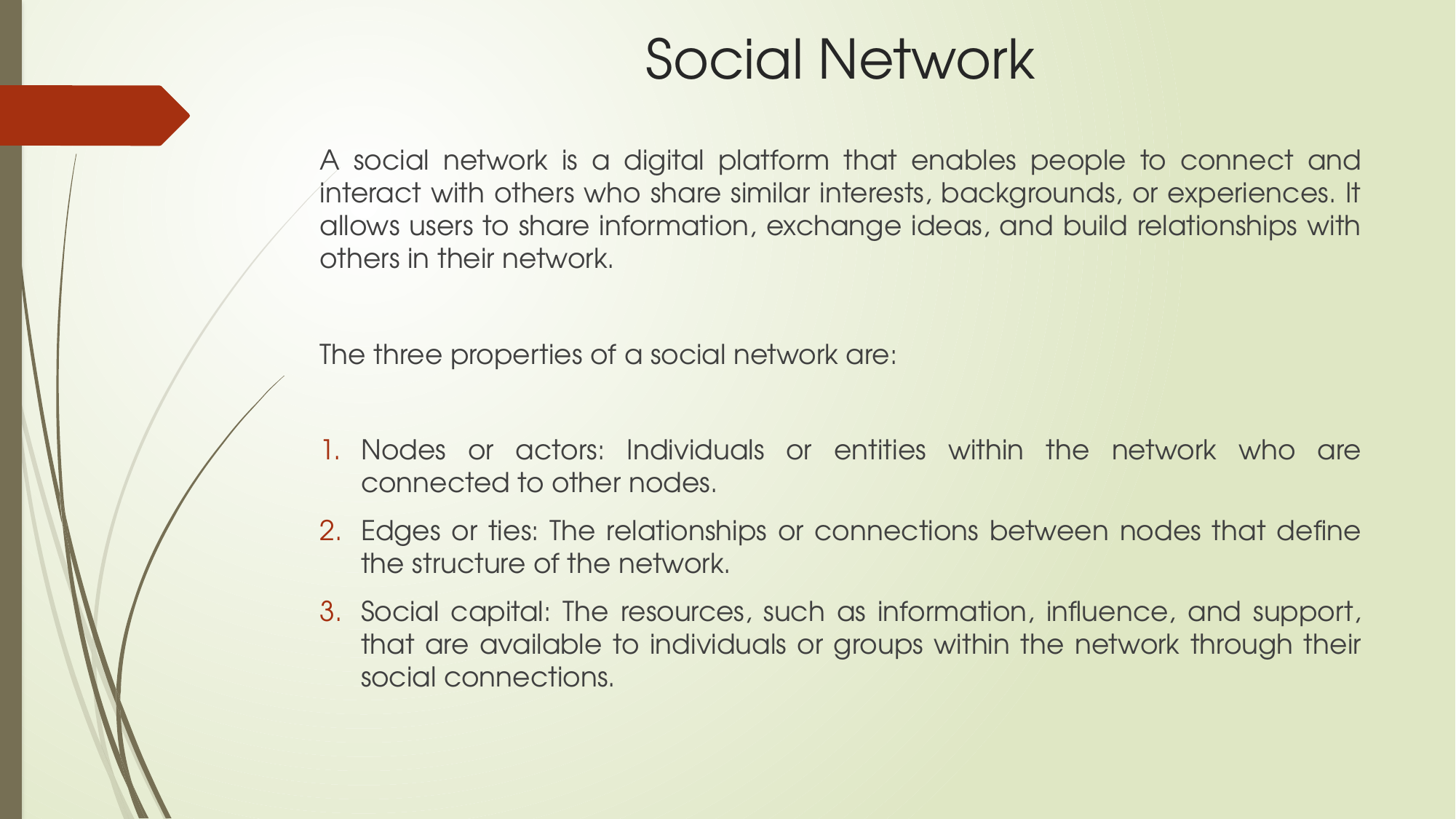

# Social Network
A social network is a digital platform that enables people to connect and interact with others who share similar interests, backgrounds, or experiences. It allows users to share information, exchange ideas, and build relationships with others in their network.

The three properties of a social network are:

Nodes or actors: Individuals or entities within the network who are connected to other nodes.
Edges or ties: The relationships or connections between nodes that define the structure of the network.
Social capital: The resources, such as information, influence, and support, that are available to individuals or groups within the network through their social connections.